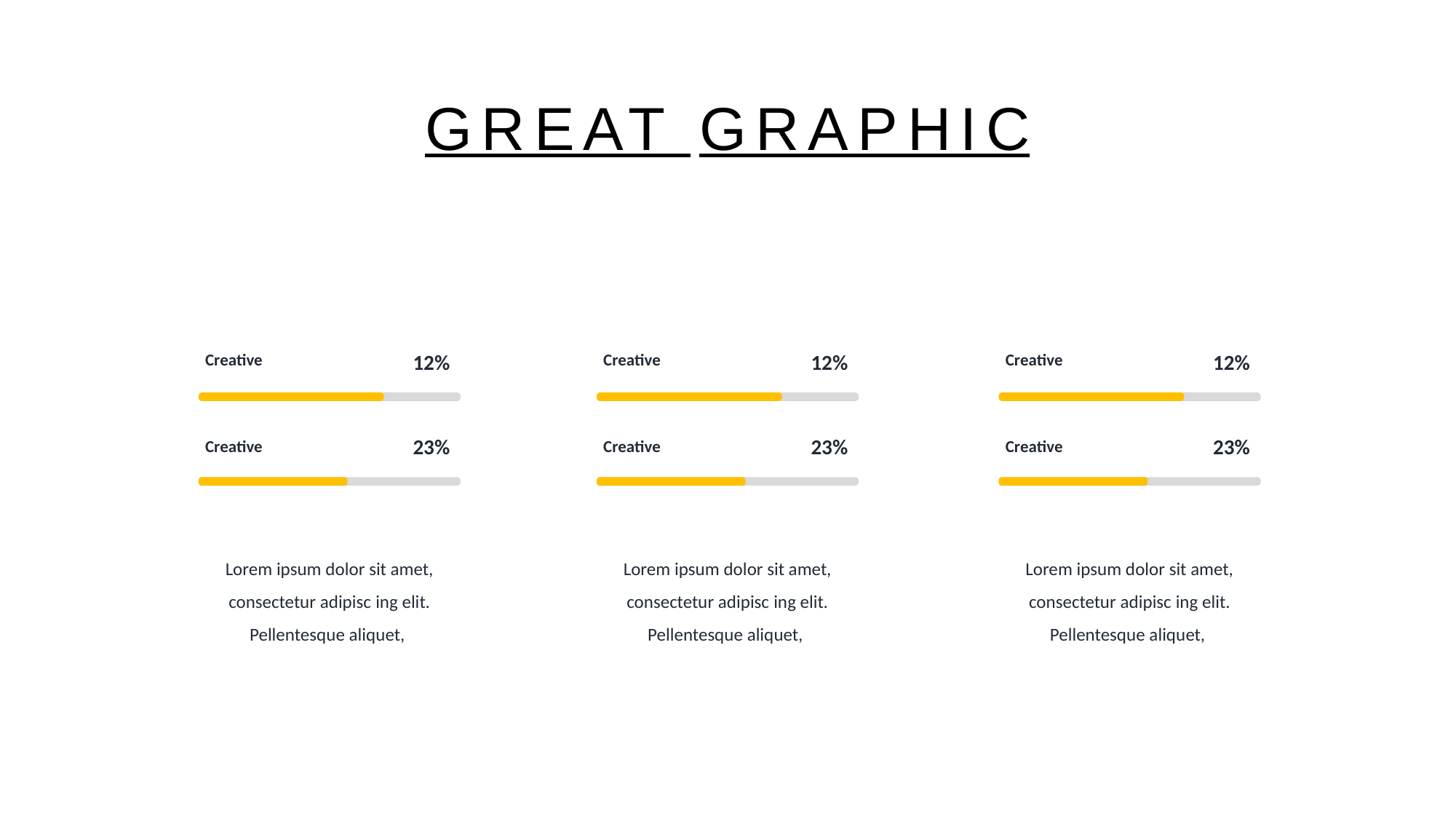

GREAT GRAPHIC
Creative
Creative
Creative
12%
12%
12%

23%
23%
23%
Creative
Creative
Creative

Lorem ipsum dolor sit amet, consectetur adipisc ing elit. Pellentesque aliquet,
Lorem ipsum dolor sit amet, consectetur adipisc ing elit. Pellentesque aliquet,
Lorem ipsum dolor sit amet, consectetur adipisc ing elit. Pellentesque aliquet,